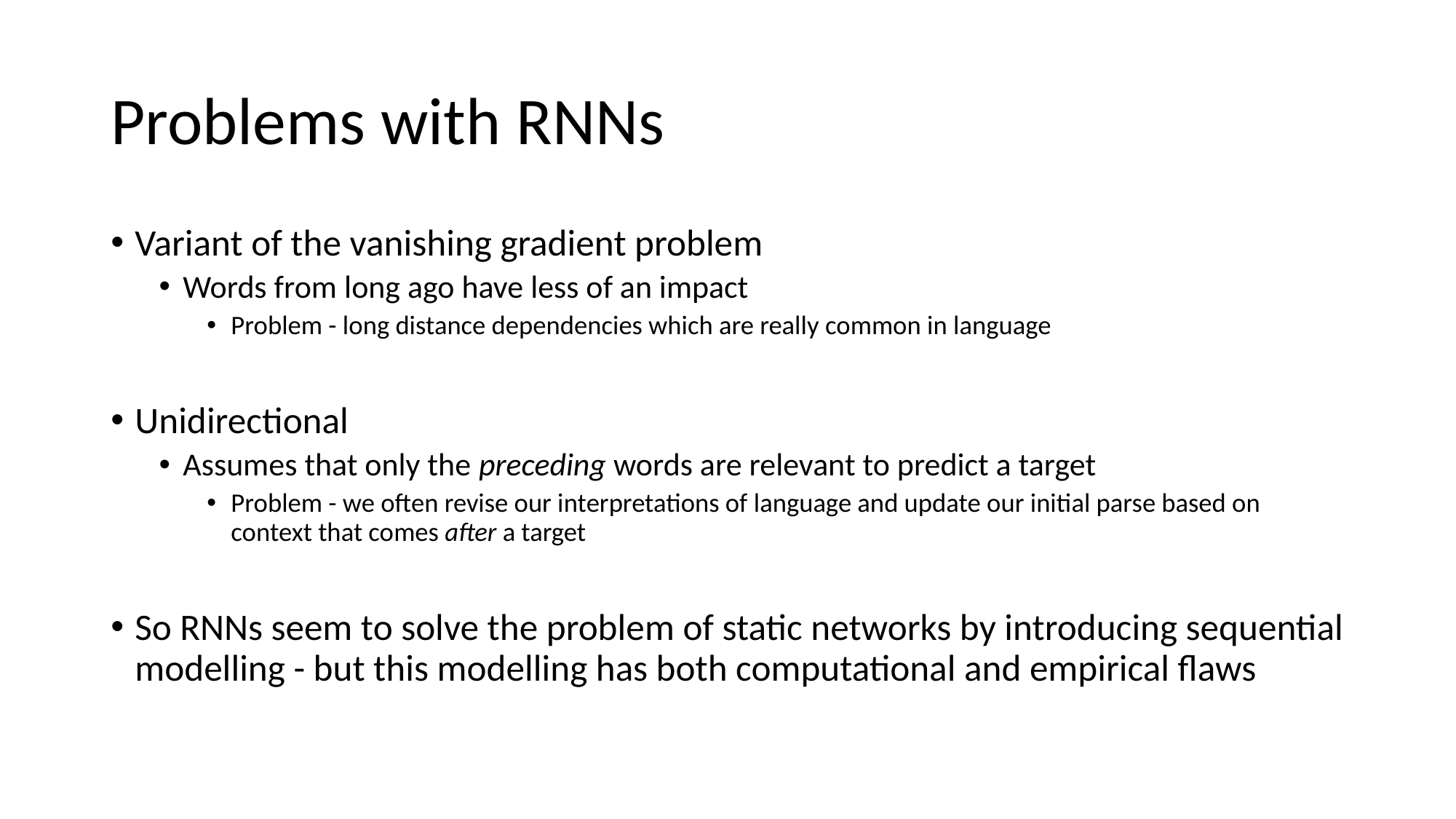

# Problems with RNNs
Variant of the vanishing gradient problem
Words from long ago have less of an impact
Problem - long distance dependencies which are really common in language

Unidirectional
Assumes that only the preceding words are relevant to predict a target
Problem - we often revise our interpretations of language and update our initial parse based on context that comes after a target

So RNNs seem to solve the problem of static networks by introducing sequential modelling - but this modelling has both computational and empirical flaws